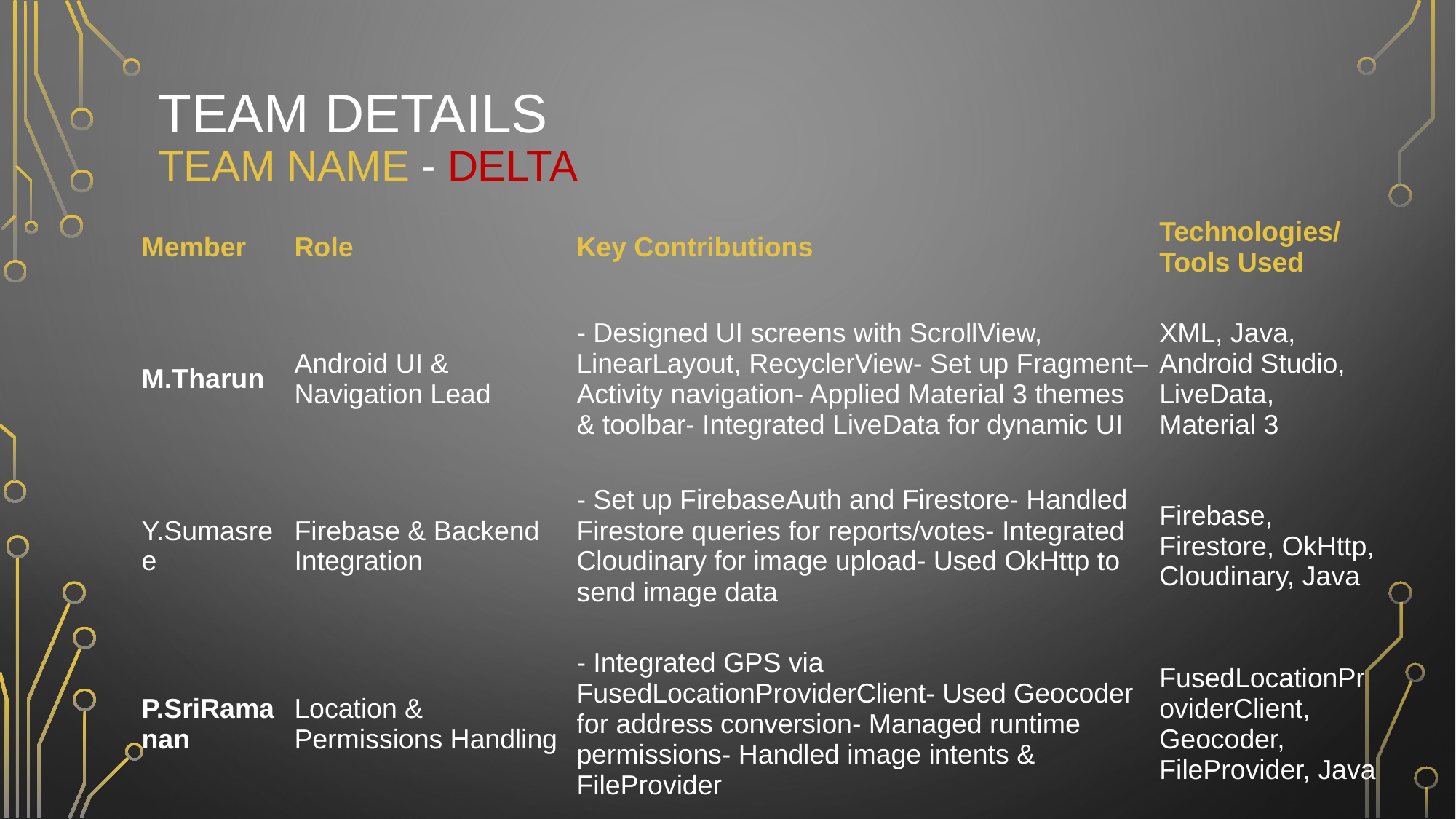

# Team details team name - Delta
| Member | Role | Key Contributions | Technologies/Tools Used |
| --- | --- | --- | --- |
| M.Tharun | Android UI & Navigation Lead | - Designed UI screens with ScrollView, LinearLayout, RecyclerView- Set up Fragment–Activity navigation- Applied Material 3 themes & toolbar- Integrated LiveData for dynamic UI | XML, Java, Android Studio, LiveData, Material 3 |
| Y.Sumasree | Firebase & Backend Integration | - Set up FirebaseAuth and Firestore- Handled Firestore queries for reports/votes- Integrated Cloudinary for image upload- Used OkHttp to send image data | Firebase, Firestore, OkHttp, Cloudinary, Java |
| P.SriRamanan | Location & Permissions Handling | - Integrated GPS via FusedLocationProviderClient- Used Geocoder for address conversion- Managed runtime permissions- Handled image intents & FileProvider | FusedLocationProviderClient, Geocoder, FileProvider, Java |